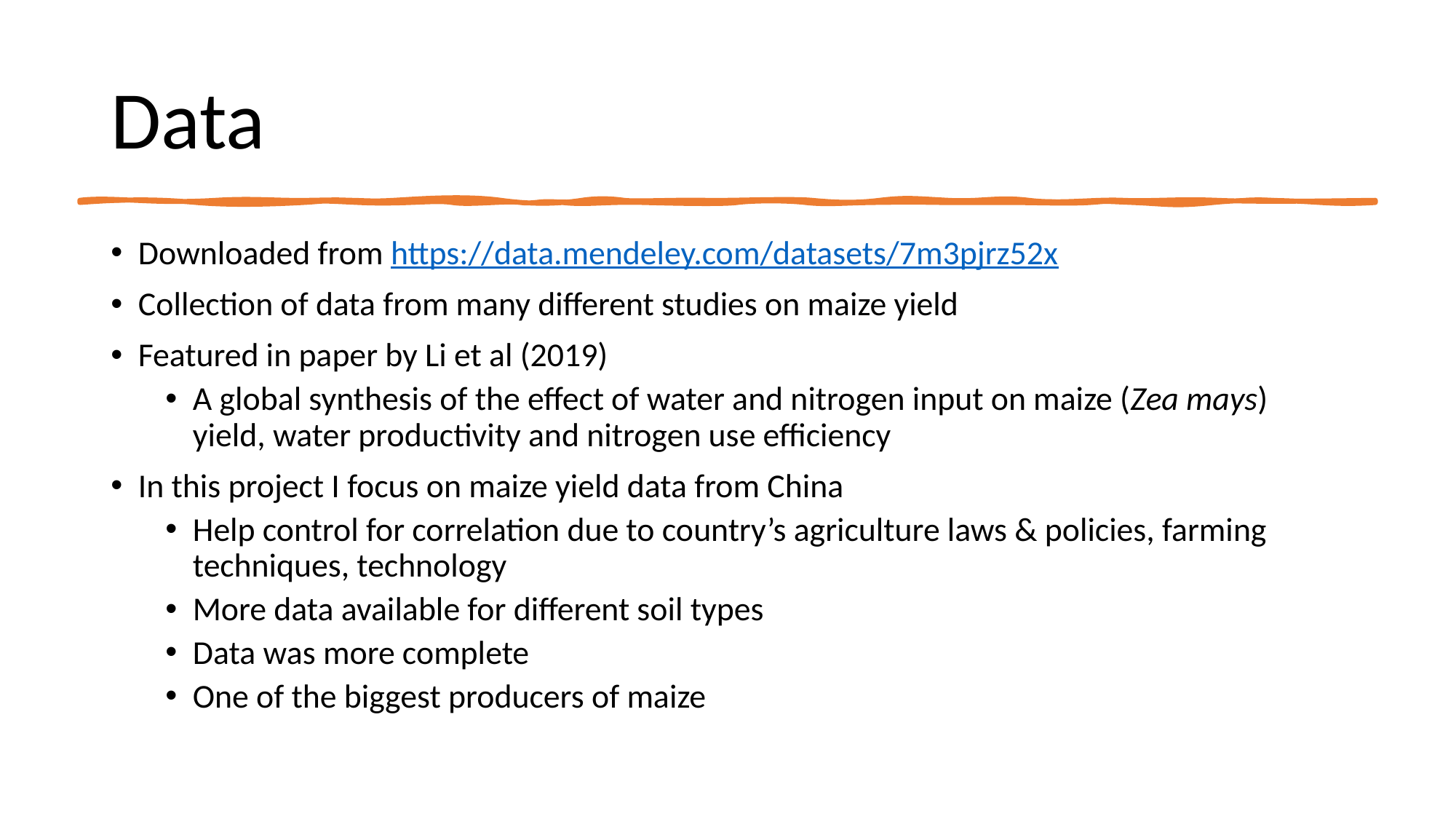

# Data

Downloaded from https://data.mendeley.com/datasets/7m3pjrz52x
Collection of data from many different studies on maize yield
Featured in paper by Li et al (2019)
A global synthesis of the effect of water and nitrogen input on maize (Zea mays) yield, water productivity and nitrogen use efficiency
In this project I focus on maize yield data from China
Help control for correlation due to country’s agriculture laws & policies, farming techniques, technology
More data available for different soil types
Data was more complete
One of the biggest producers of maize